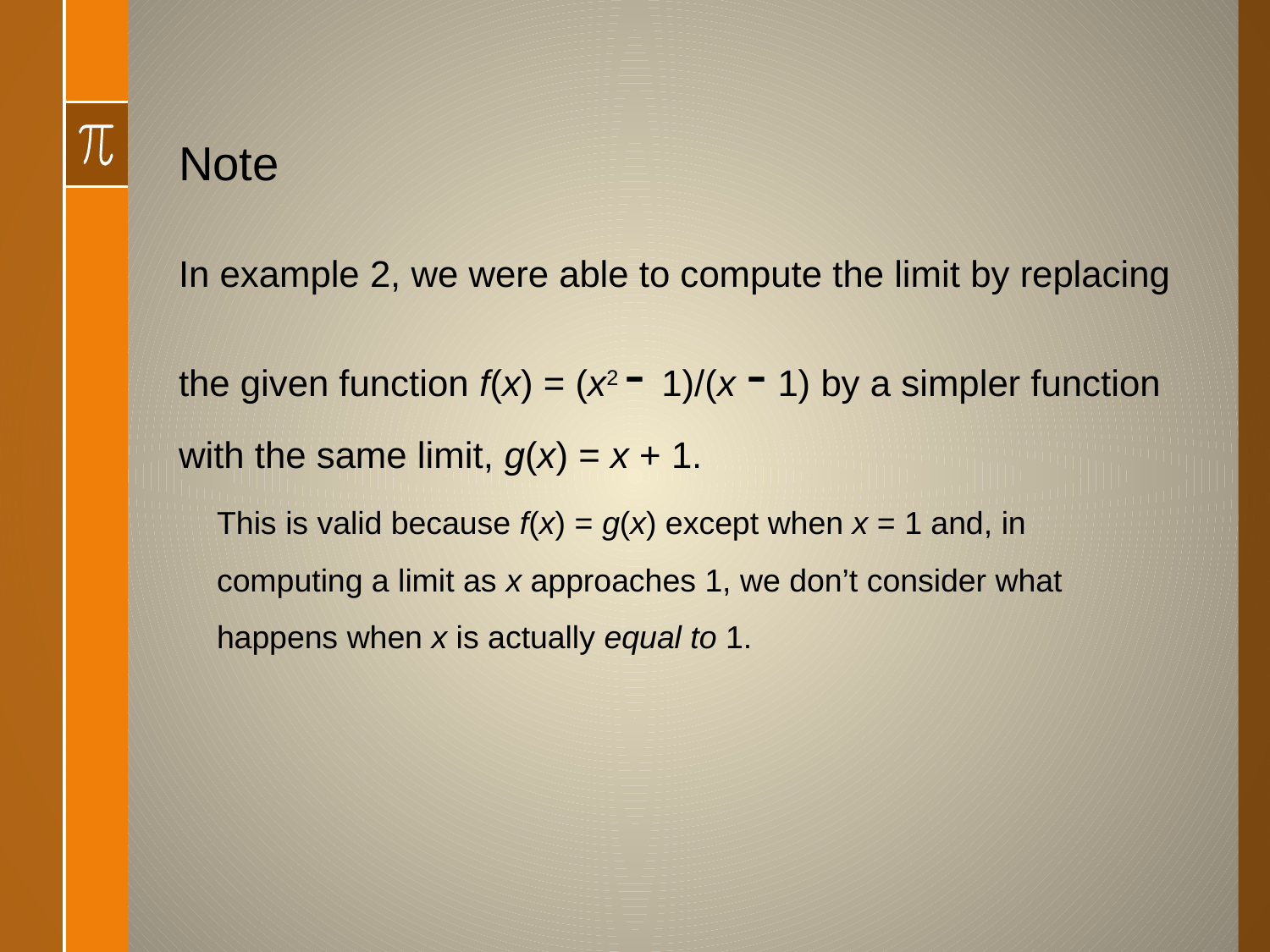

# Note
In example 2, we were able to compute the limit by replacing the given function f(x) = (x2 -  1)/(x - 1) by a simpler function with the same limit, g(x) = x + 1.
This is valid because f(x) = g(x) except when x = 1 and, in computing a limit as x approaches 1, we don’t consider what happens when x is actually equal to 1.